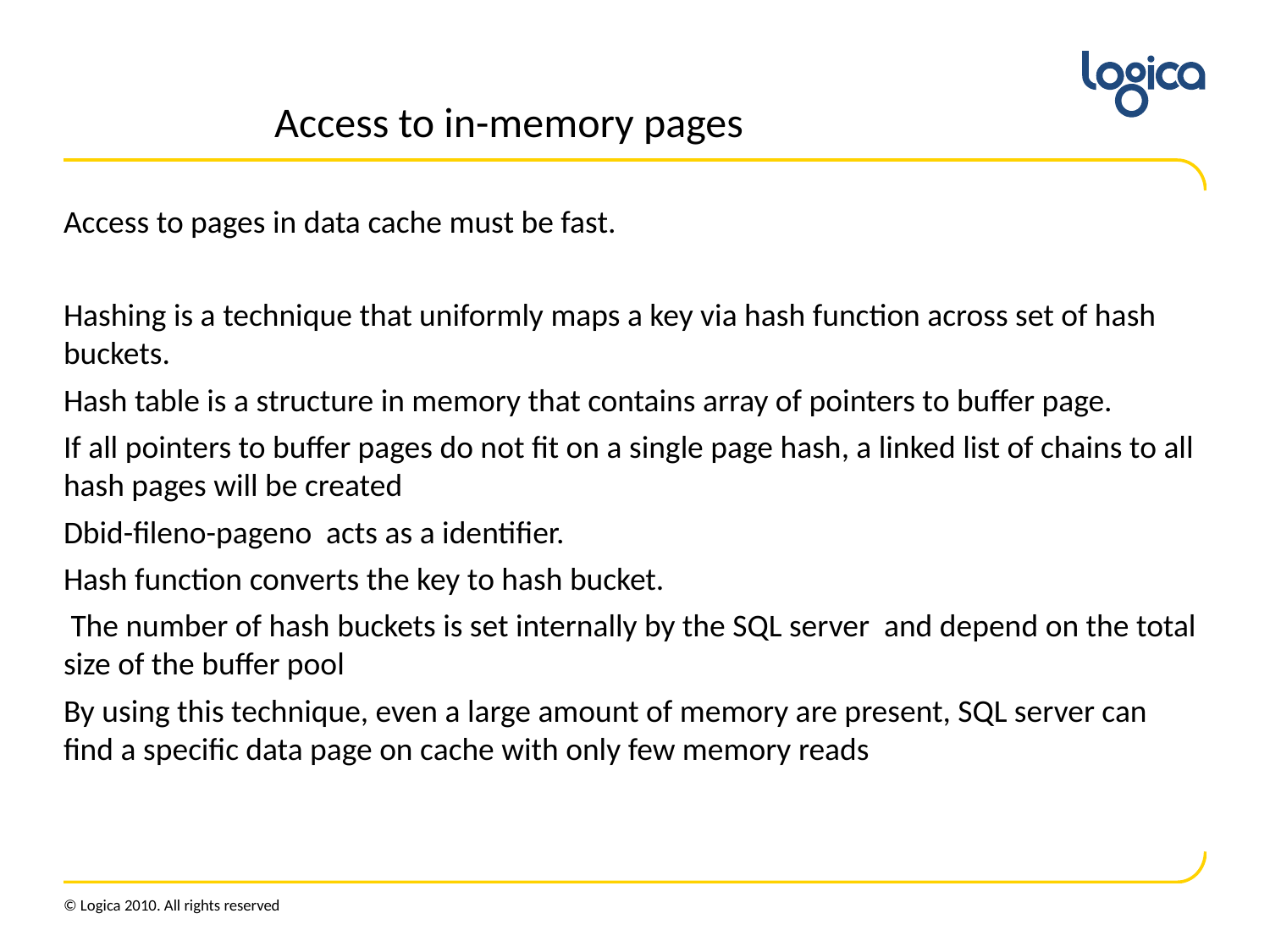

# Access to in-memory pages
Access to pages in data cache must be fast.

Hashing is a technique that uniformly maps a key via hash function across set of hash buckets.
Hash table is a structure in memory that contains array of pointers to buffer page.
If all pointers to buffer pages do not fit on a single page hash, a linked list of chains to all hash pages will be created
Dbid-fileno-pageno  acts as a identifier.
Hash function converts the key to hash bucket.
 The number of hash buckets is set internally by the SQL server  and depend on the total size of the buffer pool
By using this technique, even a large amount of memory are present, SQL server can find a specific data page on cache with only few memory reads